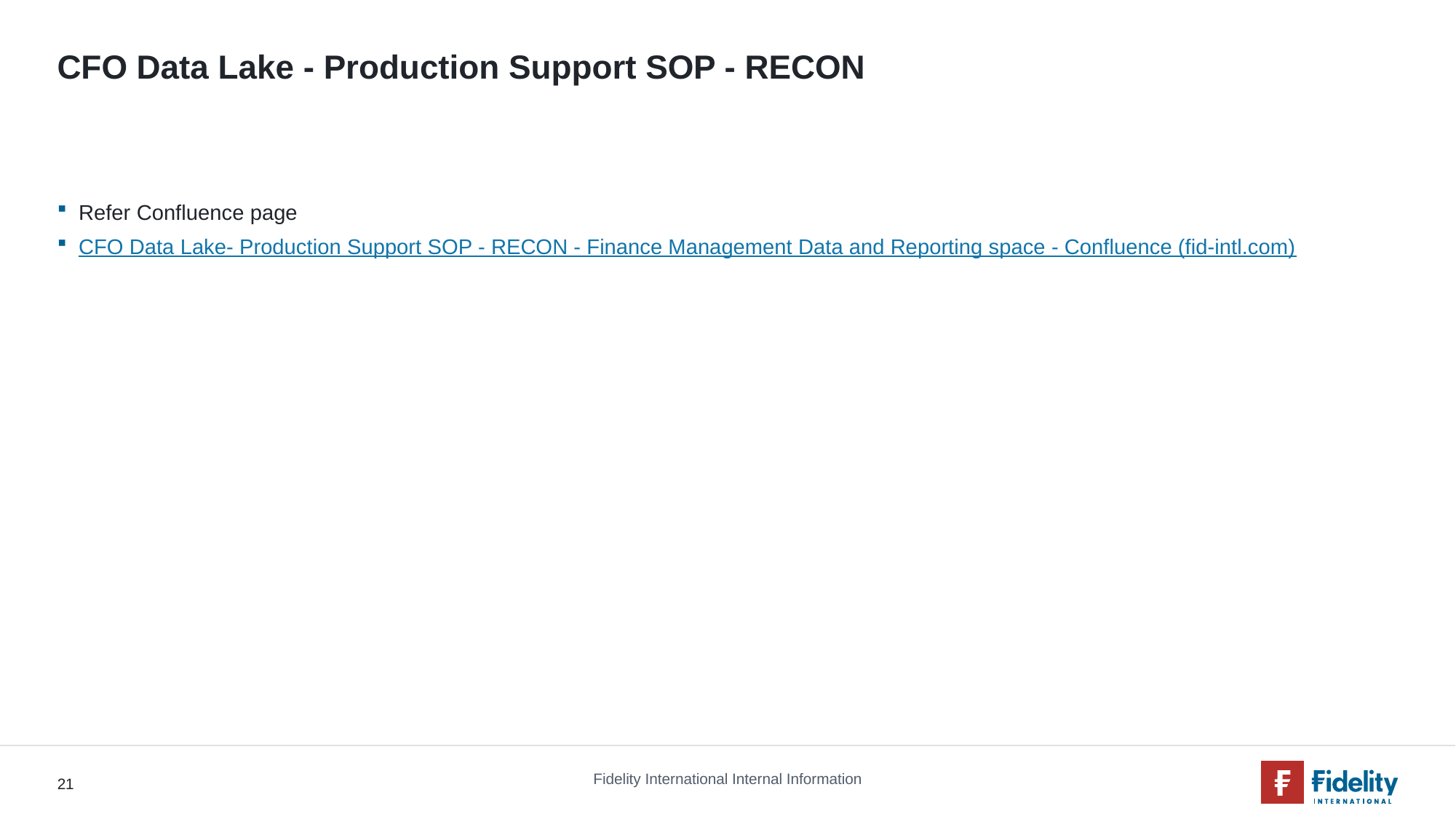

# CFO Data Lake - Production Support SOP - RECON

Refer Confluence page
CFO Data Lake- Production Support SOP - RECON - Finance Management Data and Reporting space - Confluence (fid-intl.com)